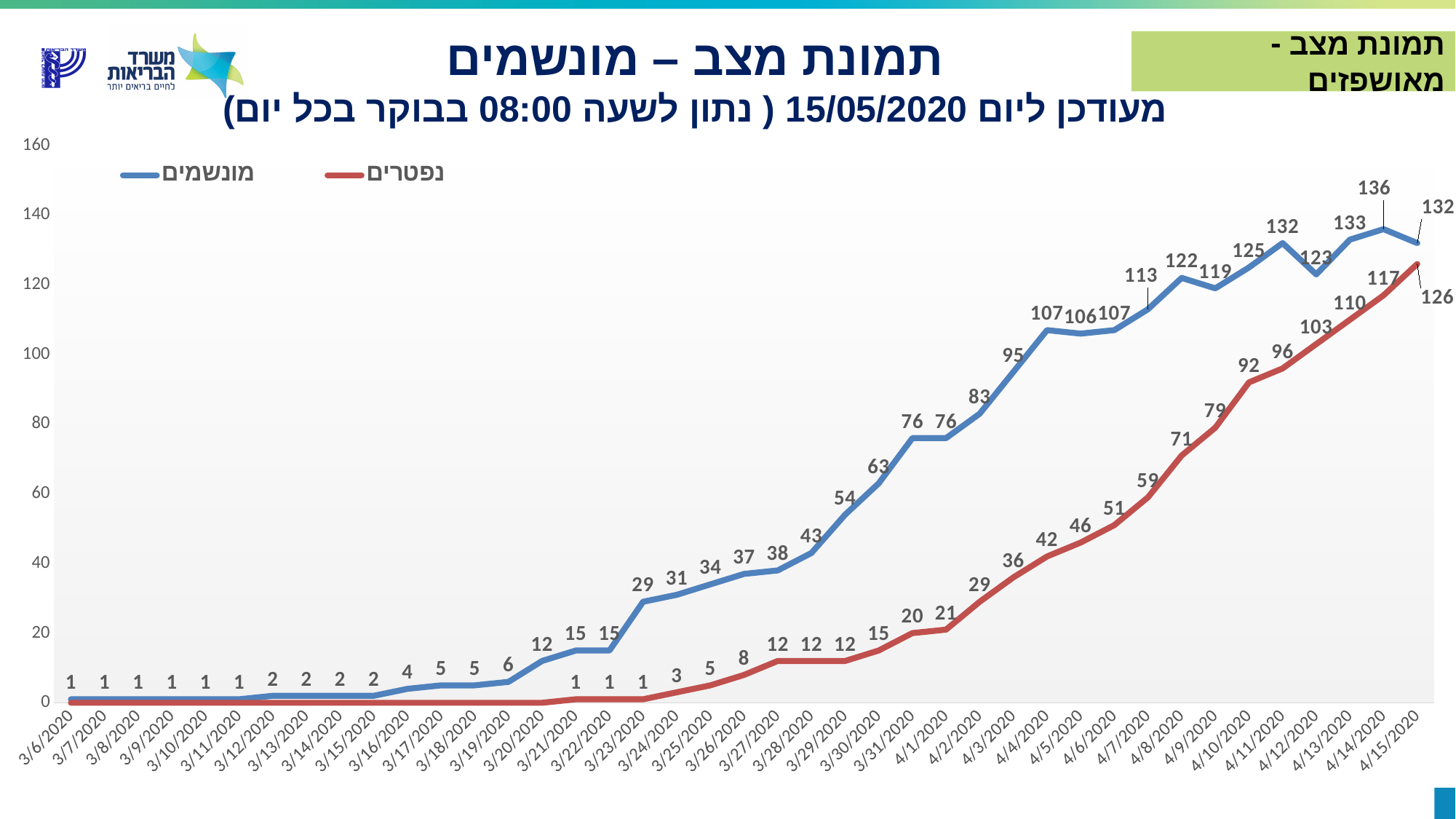

תמונת מצב - מאושפזים
תמונת מצב – מונשמים
מעודכן ליום 15/05/2020 ( נתון לשעה 08:00 בבוקר בכל יום)

### Chart

| Category | מונשמים | נפטרים |
|---|---|---|
| 43936 | 132.0 | 126.0 |
| 43935 | 136.0 | 117.0 |
| 43934 | 133.0 | 110.0 |
| 43933 | 123.0 | 103.0 |
| 43932 | 132.0 | 96.0 |
| 43931 | 125.0 | 92.0 |
| 43930 | 119.0 | 79.0 |
| 43929 | 122.0 | 71.0 |
| 43928 | 113.0 | 59.0 |
| 43927 | 107.0 | 51.0 |
| 43926 | 106.0 | 46.0 |
| 43925 | 107.0 | 42.0 |
| 43924 | 95.0 | 36.0 |
| 43923 | 83.0 | 29.0 |
| 43922 | 76.0 | 21.0 |
| 43921 | 76.0 | 20.0 |
| 43920 | 63.0 | 15.0 |
| 43919 | 54.0 | 12.0 |
| 43918 | 43.0 | 12.0 |
| 43917 | 38.0 | 12.0 |
| 43916 | 37.0 | 8.0 |
| 43915 | 34.0 | 5.0 |
| 43914 | 31.0 | 3.0 |
| 43913 | 29.0 | 1.0 |
| 43912 | 15.0 | 1.0 |
| 43911 | 15.0 | 1.0 |
| 43910 | 12.0 | 0.0 |
| 43909 | 6.0 | 0.0 |
| 43908 | 5.0 | 0.0 |
| 43907 | 5.0 | 0.0 |
| 43906 | 4.0 | 0.0 |
| 43905 | 2.0 | 0.0 |
| 43904 | 2.0 | 0.0 |
| 43903 | 2.0 | 0.0 |
| 43902 | 2.0 | 0.0 |
| 43901 | 1.0 | 0.0 |
| 43900 | 1.0 | 0.0 |
| 43899 | 1.0 | 0.0 |
| 43898 | 1.0 | 0.0 |
| 43897 | 1.0 | 0.0 |
| 43896 | 1.0 | 0.0 |
4